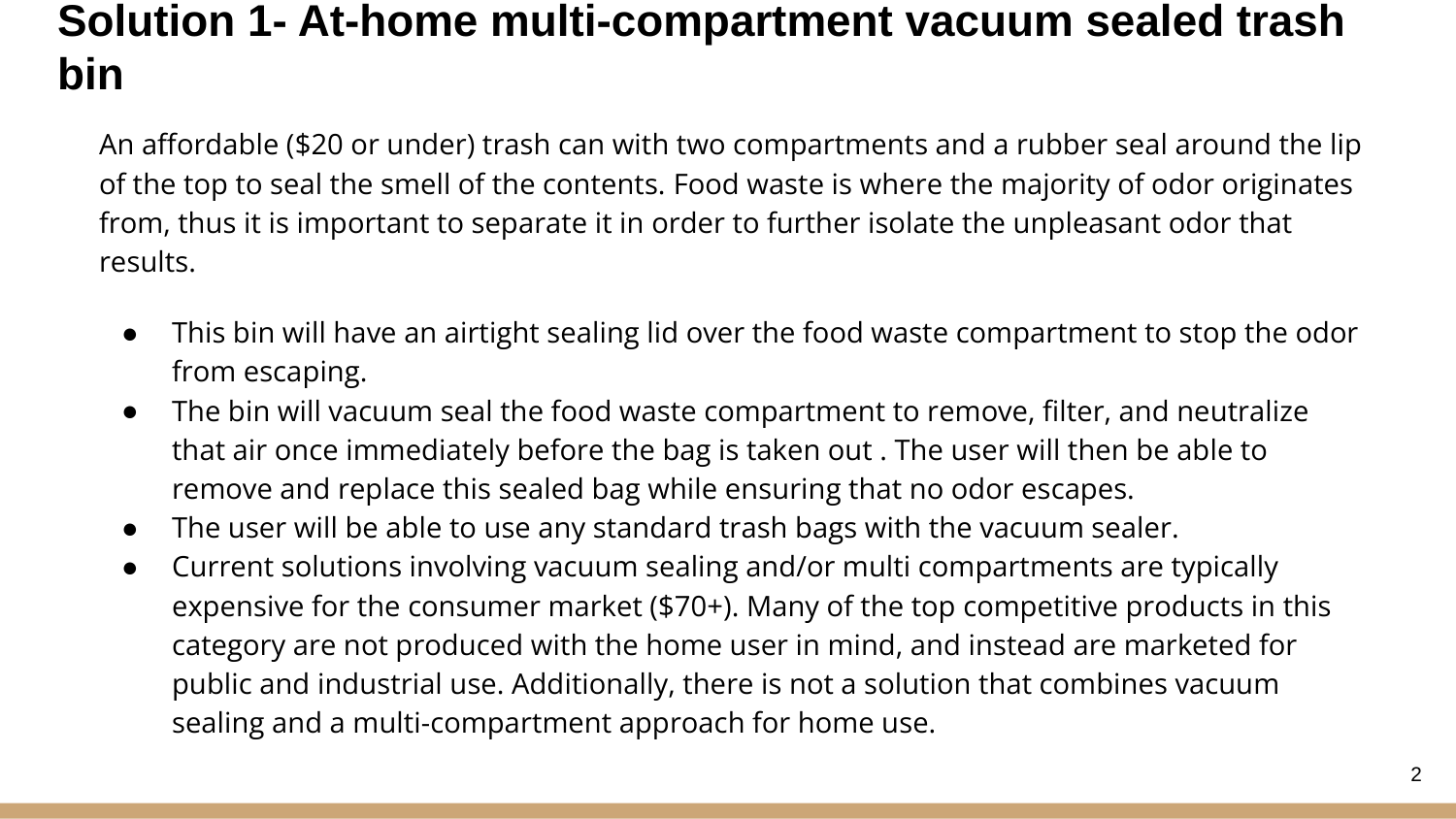

# Solution 1- At-home multi-compartment vacuum sealed trash bin
An affordable ($20 or under) trash can with two compartments and a rubber seal around the lip of the top to seal the smell of the contents. Food waste is where the majority of odor originates from, thus it is important to separate it in order to further isolate the unpleasant odor that results.
This bin will have an airtight sealing lid over the food waste compartment to stop the odor from escaping.
The bin will vacuum seal the food waste compartment to remove, filter, and neutralize that air once immediately before the bag is taken out . The user will then be able to remove and replace this sealed bag while ensuring that no odor escapes.
The user will be able to use any standard trash bags with the vacuum sealer.
Current solutions involving vacuum sealing and/or multi compartments are typically expensive for the consumer market ($70+). Many of the top competitive products in this category are not produced with the home user in mind, and instead are marketed for public and industrial use. Additionally, there is not a solution that combines vacuum sealing and a multi-compartment approach for home use.

2